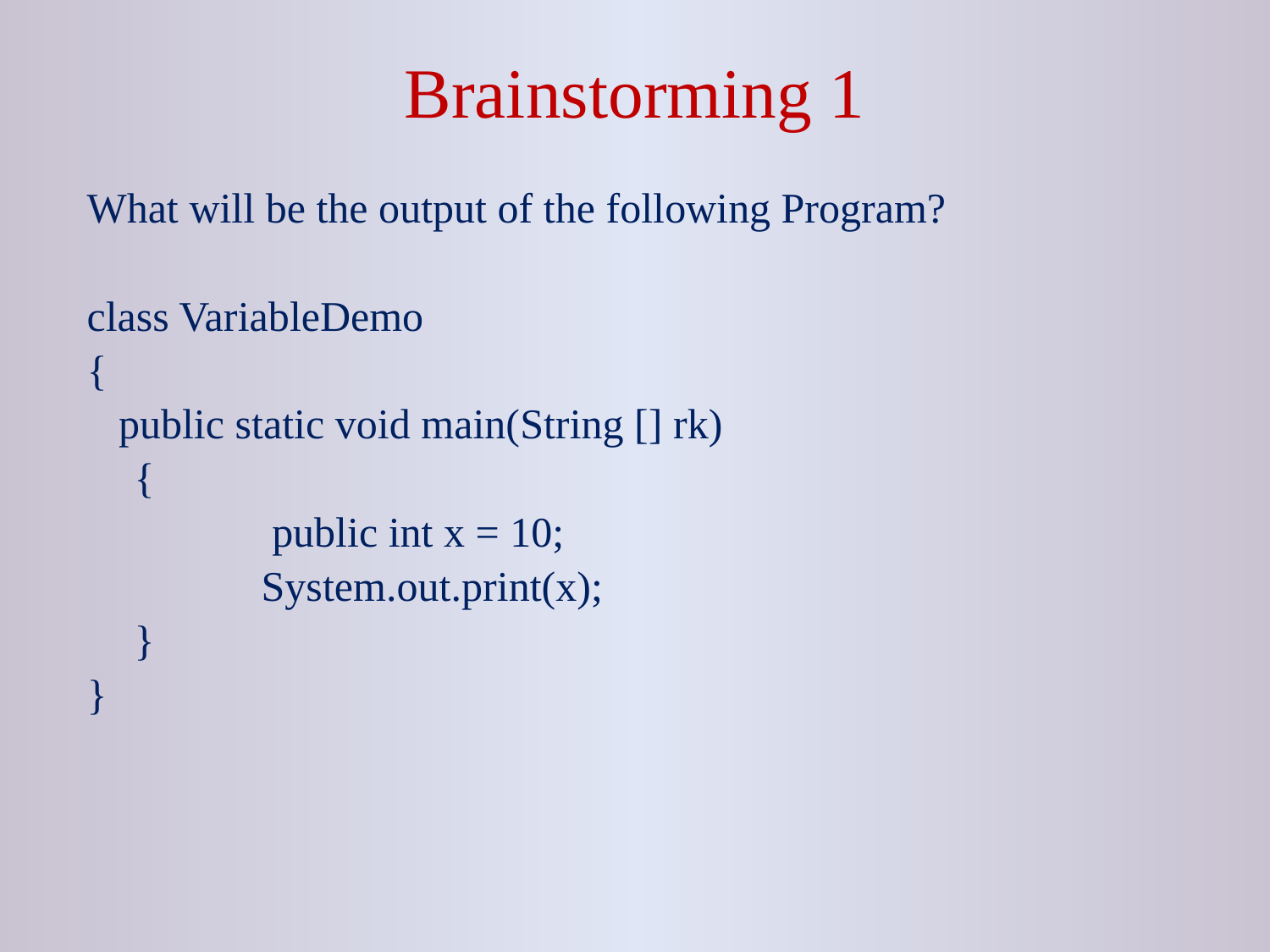

# Brainstorming 1
What will be the output of the following Program?

class VariableDemo
{
   public static void main(String [] rk)
	{
		 public int x = 10;
		System.out.print(x);
	}
}